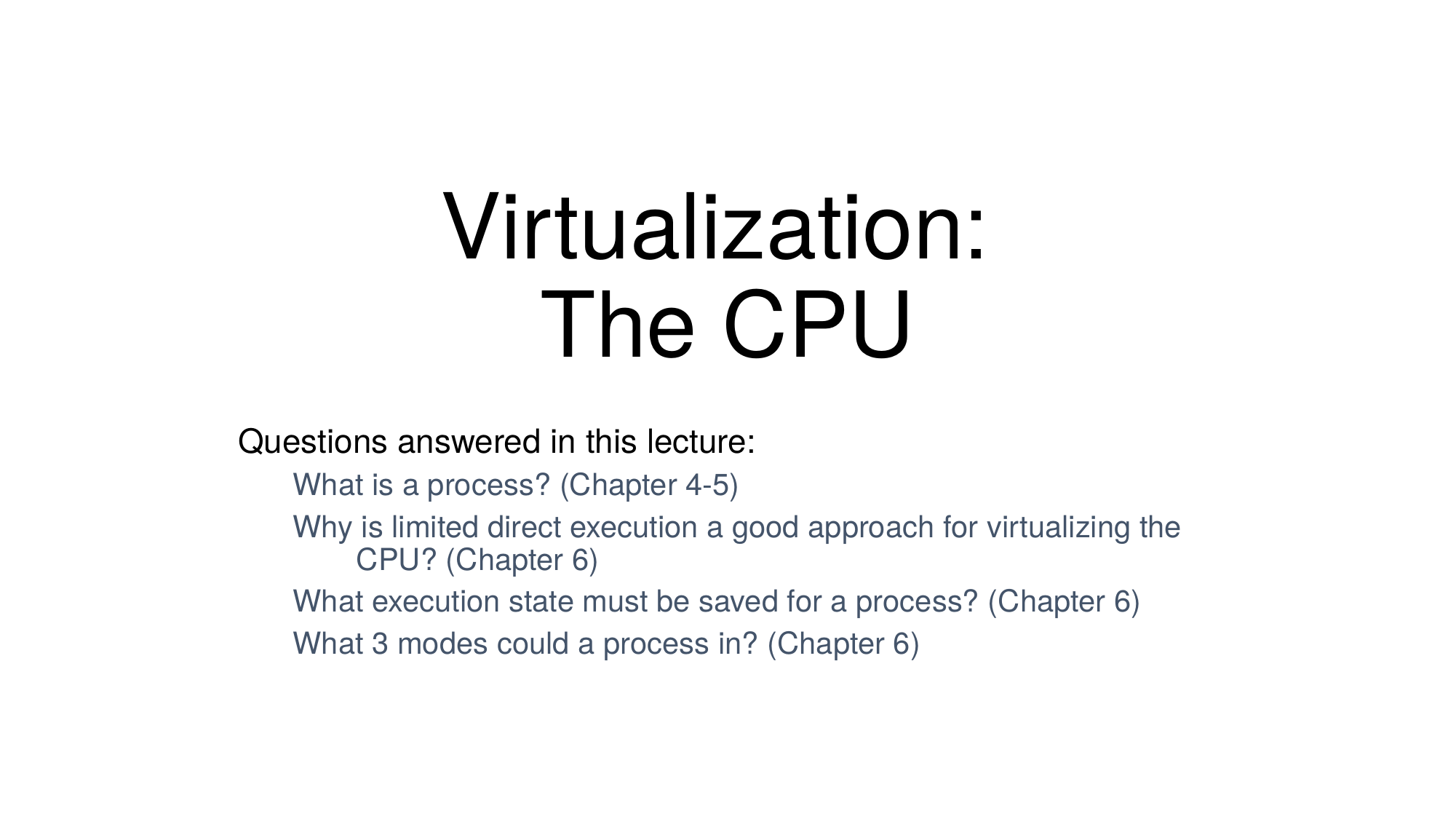

RUTGERS UNIVERSITY
Computer Sciences Department
CS 416 + 518 Operating Systems Design
Sudarsun Kannan
# Virtualization: The CPU
Questions answered in this lecture:
What is a process? (Chapter 4-5)
Why is limited direct execution a good approach for virtualizing the CPU? (Chapter 6)
What execution state must be saved for a process? (Chapter 6)
What 3 modes could a process in? (Chapter 6)